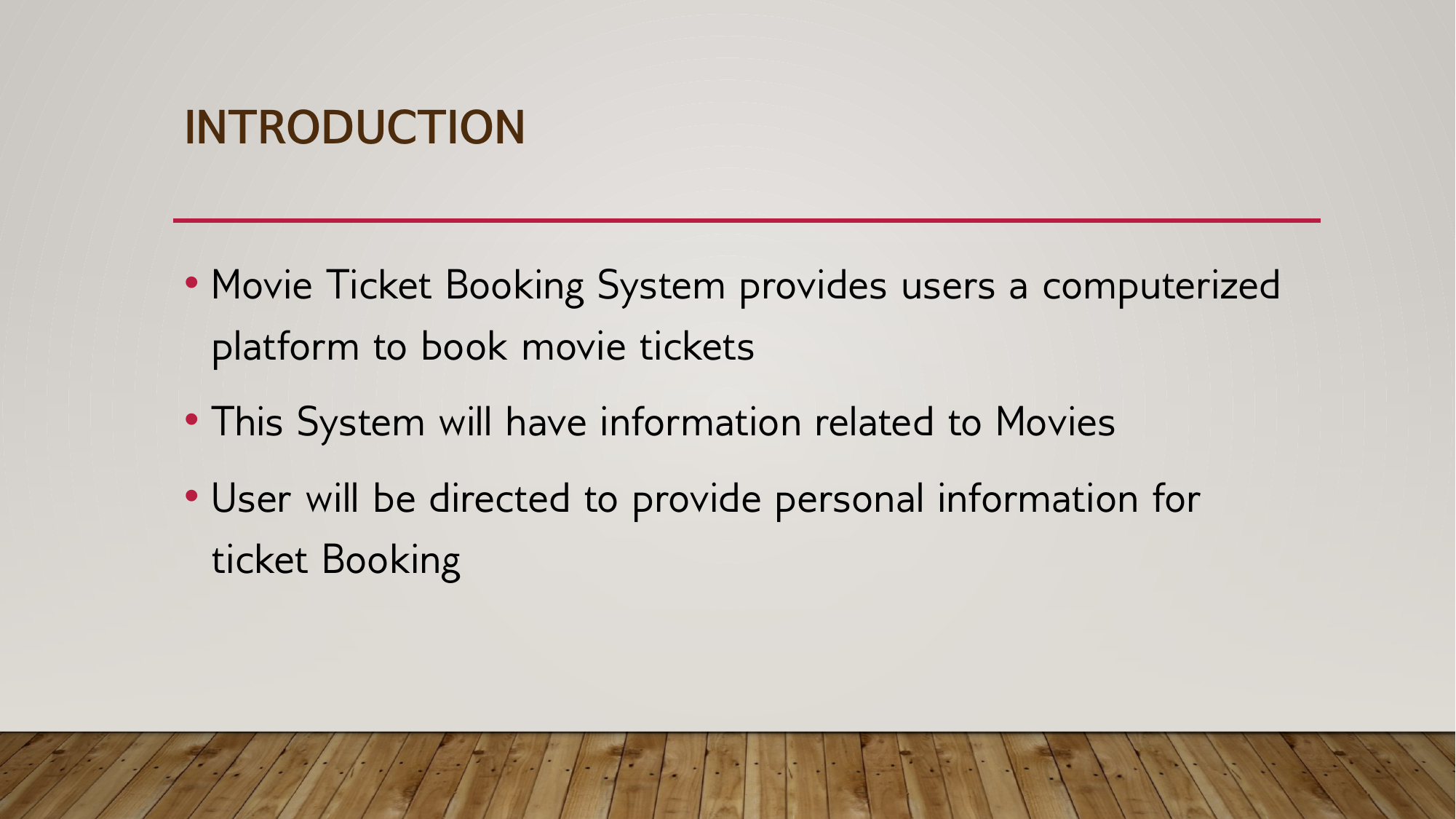

# INTRODUCTION
Movie Ticket Booking System provides users a computerized platform to book movie tickets
This System will have information related to Movies
User will be directed to provide personal information for ticket Booking